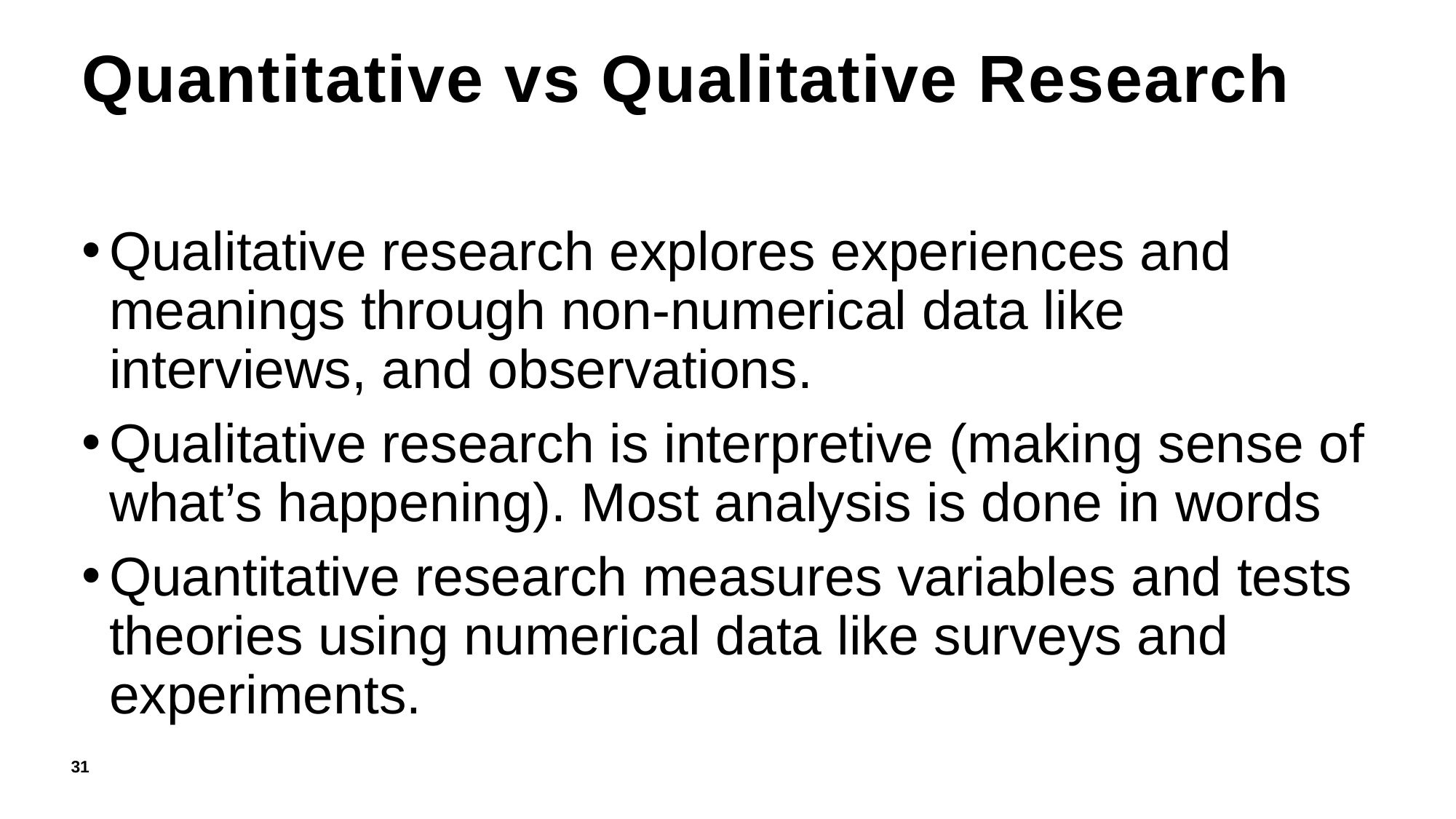

# Quantitative vs Qualitative Research
Qualitative research explores experiences and meanings through non-numerical data like interviews, and observations.
Qualitative research is interpretive (making sense of what’s happening). Most analysis is done in words
Quantitative research measures variables and tests theories using numerical data like surveys and experiments.
31